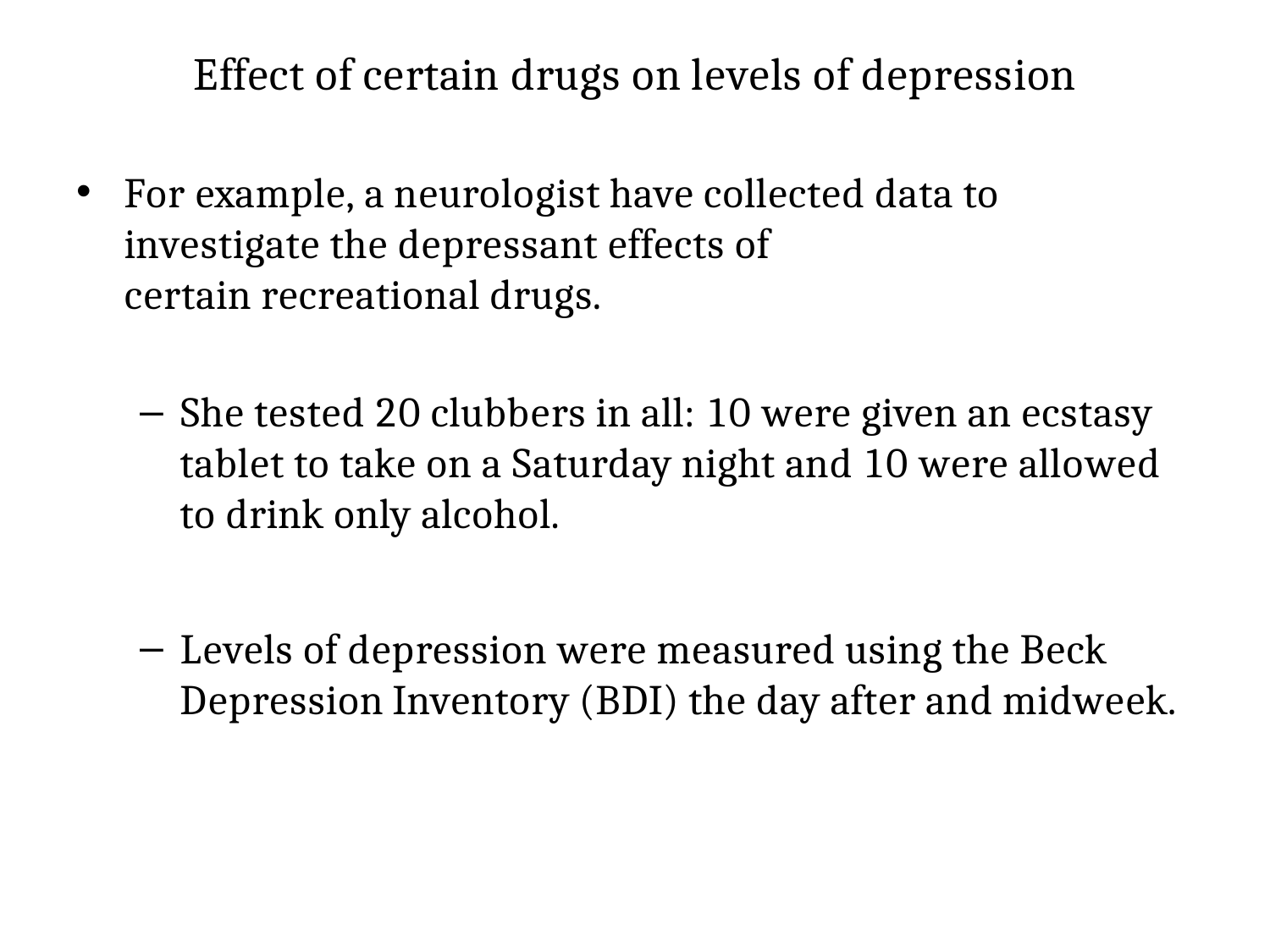

# Effect of certain drugs on levels of depression
For example, a neurologist have collected data to investigate the depressant effects of
certain recreational drugs.

She tested 20 clubbers in all: 10 were given an ecstasy tablet to take on a Saturday night and 10 were allowed to drink only alcohol.

Levels of depression were measured using the Beck Depression Inventory (BDI) the day after and midweek.